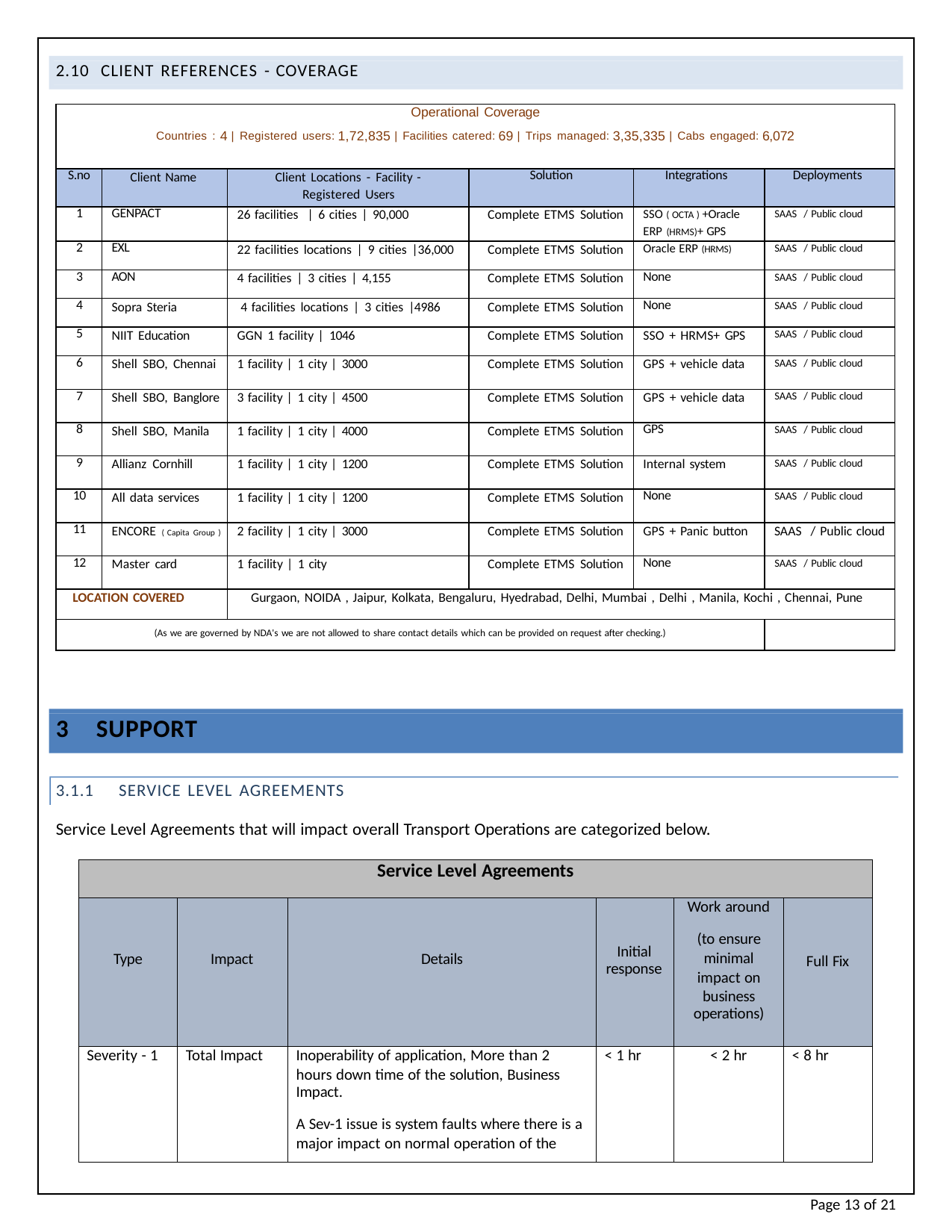

2.10 CLIENT REFERENCES - COVERAGE

| Operational Coverage Countries : 4 | Registered users: 1,72,835 | Facilities catered: 69 | Trips managed: 3,35,335 | Cabs engaged: 6,072 |  |  |  |  |  |
| --- | --- | --- | --- | --- | --- |
| S.no | Client Name | Client Locations - Facility - Registered Users | Solution | Integrations | Deployments |
| 1 | GENPACT | 26 facilities | 6 cities | 90,000 | Complete ETMS Solution | SSO ( OCTA ) +Oracle ERP (HRMS)+ GPS | SAAS / Public cloud |
| 2 | EXL | 22 facilities locations | 9 cities |36,000 | Complete ETMS Solution | Oracle ERP (HRMS) | SAAS / Public cloud |
| 3 | AON | 4 facilities | 3 cities | 4,155 | Complete ETMS Solution | None | SAAS / Public cloud |
| 4 | Sopra Steria | 4 facilities locations | 3 cities |4986 | Complete ETMS Solution | None | SAAS / Public cloud |
| 5 | NIIT Education | GGN 1 facility | 1046 | Complete ETMS Solution | SSO + HRMS+ GPS | SAAS / Public cloud |
| 6 | Shell SBO, Chennai | 1 facility | 1 city | 3000 | Complete ETMS Solution | GPS + vehicle data | SAAS / Public cloud |
| 7 | Shell SBO, Banglore | 3 facility | 1 city | 4500 | Complete ETMS Solution | GPS + vehicle data | SAAS / Public cloud |
| 8 | Shell SBO, Manila | 1 facility | 1 city | 4000 | Complete ETMS Solution | GPS | SAAS / Public cloud |
| 9 | Allianz Cornhill | 1 facility | 1 city | 1200 | Complete ETMS Solution | Internal system | SAAS / Public cloud |
| 10 | All data services | 1 facility | 1 city | 1200 | Complete ETMS Solution | None | SAAS / Public cloud |
| 11 | ENCORE ( Capita Group ) | 2 facility | 1 city | 3000 | Complete ETMS Solution | GPS + Panic button | SAAS / Public cloud |
| 12 | Master card | 1 facility | 1 city | Complete ETMS Solution | None | SAAS / Public cloud |
| LOCATION COVERED |  | Gurgaon, NOIDA , Jaipur, Kolkata, Bengaluru, Hyedrabad, Delhi, Mumbai , Delhi , Manila, Kochi , Chennai, Pune |  |  |  |
| (As we are governed by NDA's we are not allowed to share contact details which can be provided on request after checking.) |  |  |  |  |  |

3	SUPPORT

3.1.1	SERVICE LEVEL AGREEMENTS

Service Level Agreements that will impact overall Transport Operations are categorized below.

| Service Level Agreements |  |  |  |  |  |
| --- | --- | --- | --- | --- | --- |
| Type | Impact | Details | Initial response | Work around (to ensure minimal impact on business operations) | Full Fix |
| Severity - 1 | Total Impact | Inoperability of application, More than 2 hours down time of the solution, Business Impact. A Sev-1 issue is system faults where there is a major impact on normal operation of the | < 1 hr | < 2 hr | < 8 hr |
Page 13 of 21